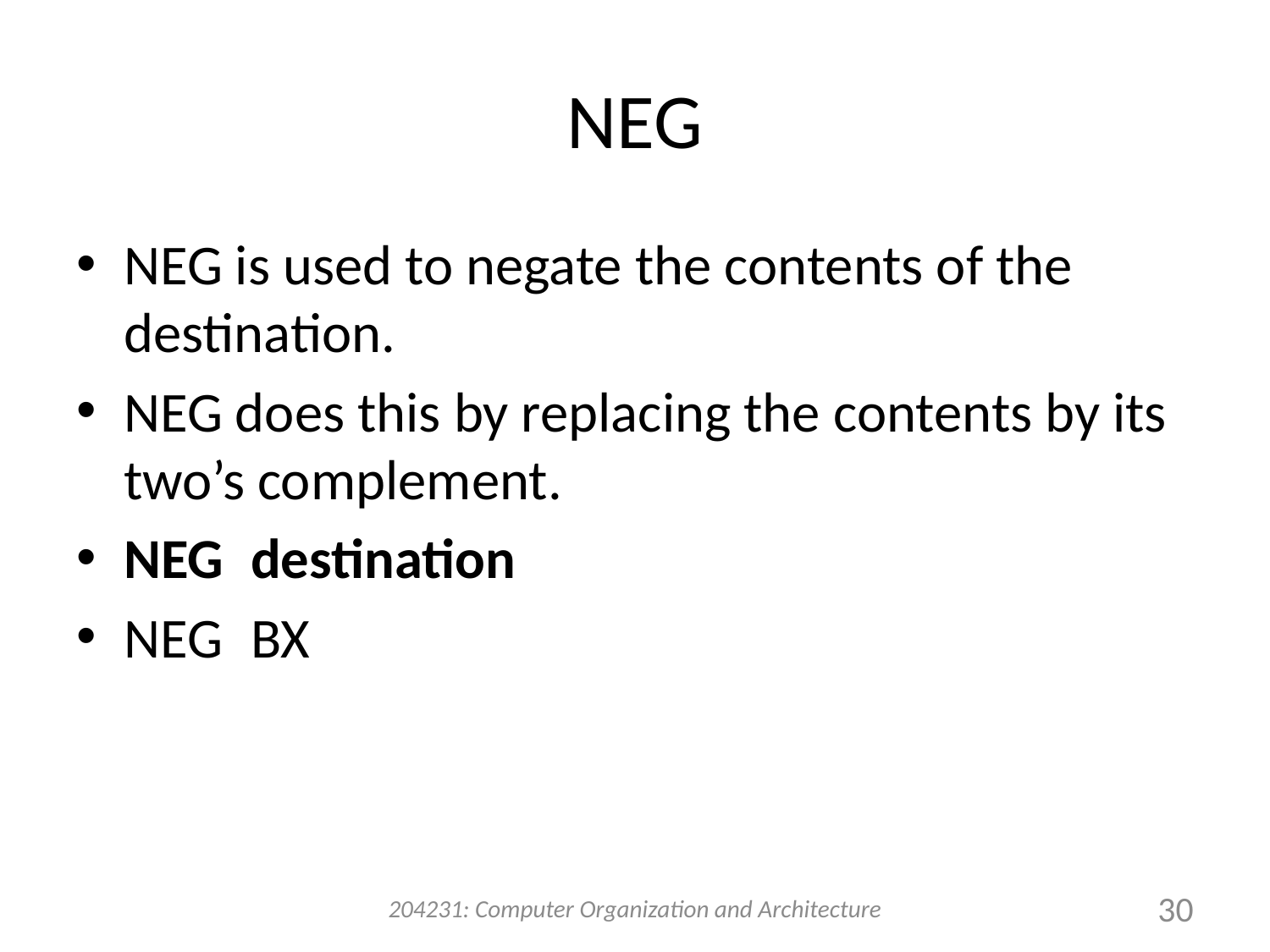

# NEG
NEG is used to negate the contents of the destination.
NEG does this by replacing the contents by its two’s complement.
NEG	destination
NEG	BX
204231: Computer Organization and Architecture
30